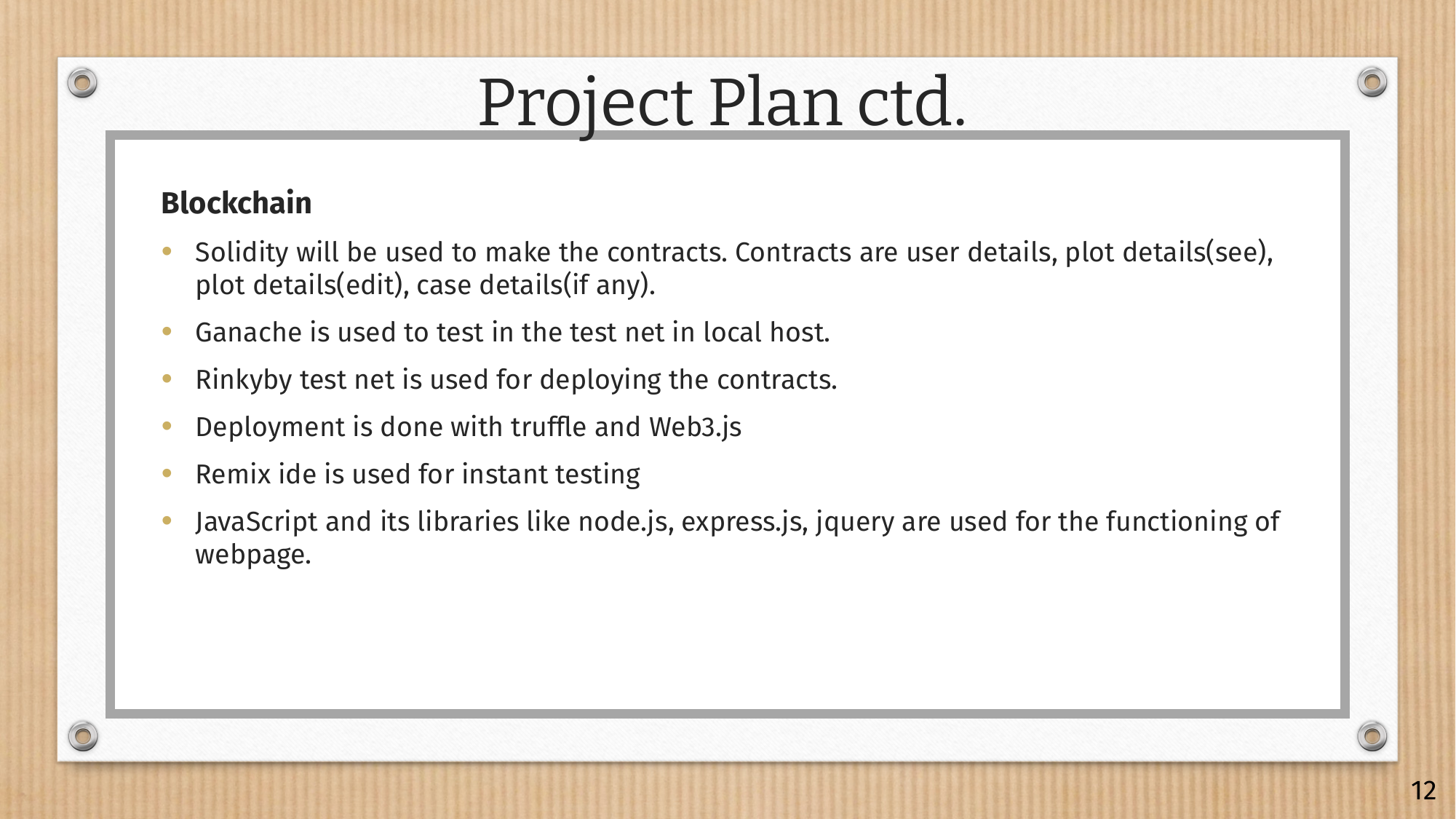

# Project Plan ctd.
Blockchain
Solidity will be used to make the contracts. Contracts are user details, plot details(see), plot details(edit), case details(if any).
Ganache is used to test in the test net in local host.
Rinkyby test net is used for deploying the contracts.
Deployment is done with truffle and Web3.js
Remix ide is used for instant testing
JavaScript and its libraries like node.js, express.js, jquery are used for the functioning of webpage.

12